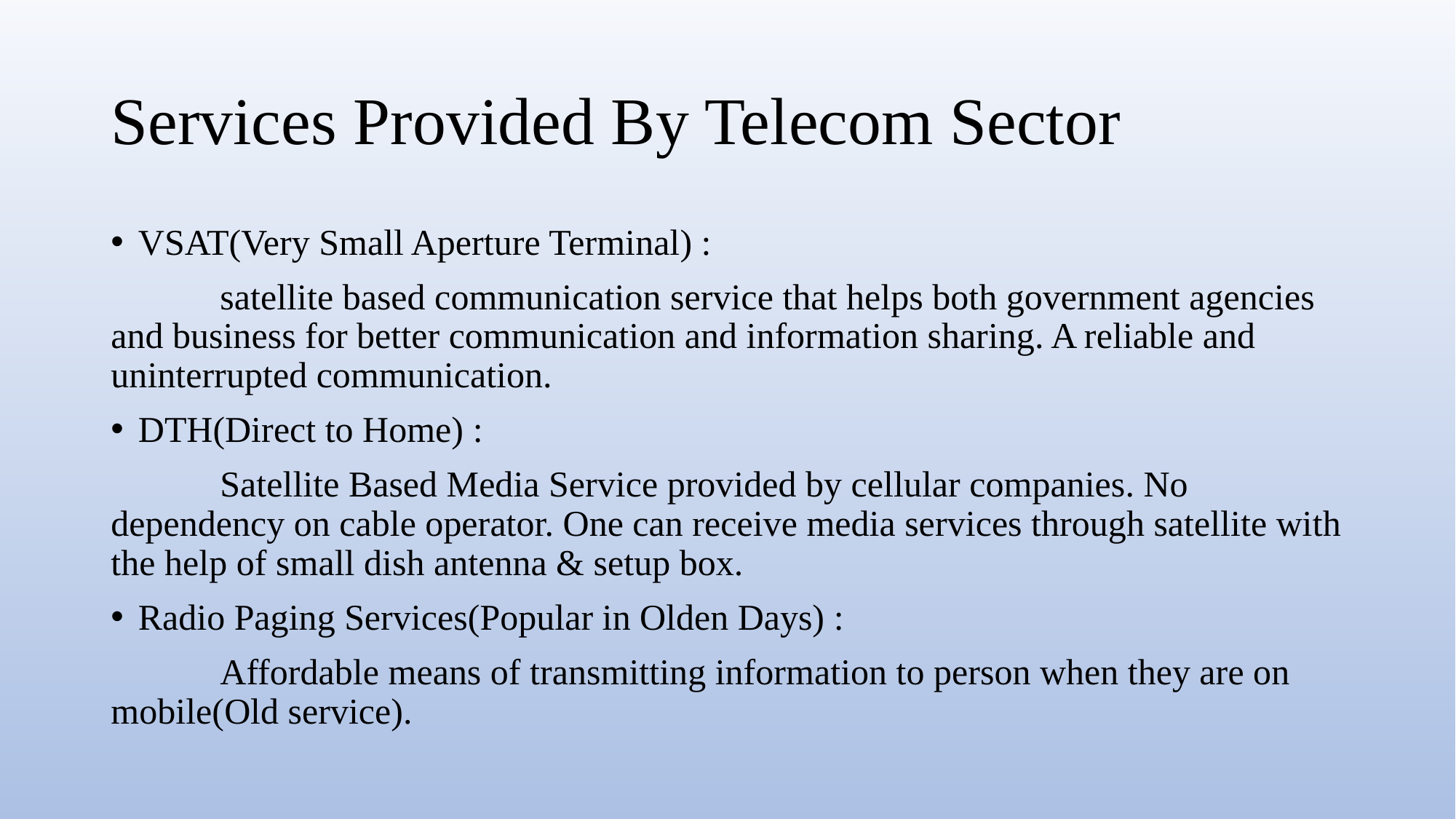

# Services Provided By Telecom Sector
VSAT(Very Small Aperture Terminal) :
	satellite based communication service that helps both government agencies and business for better communication and information sharing. A reliable and uninterrupted communication.
DTH(Direct to Home) :
	Satellite Based Media Service provided by cellular companies. No dependency on cable operator. One can receive media services through satellite with the help of small dish antenna & setup box.
Radio Paging Services(Popular in Olden Days) :
	Affordable means of transmitting information to person when they are on mobile(Old service).